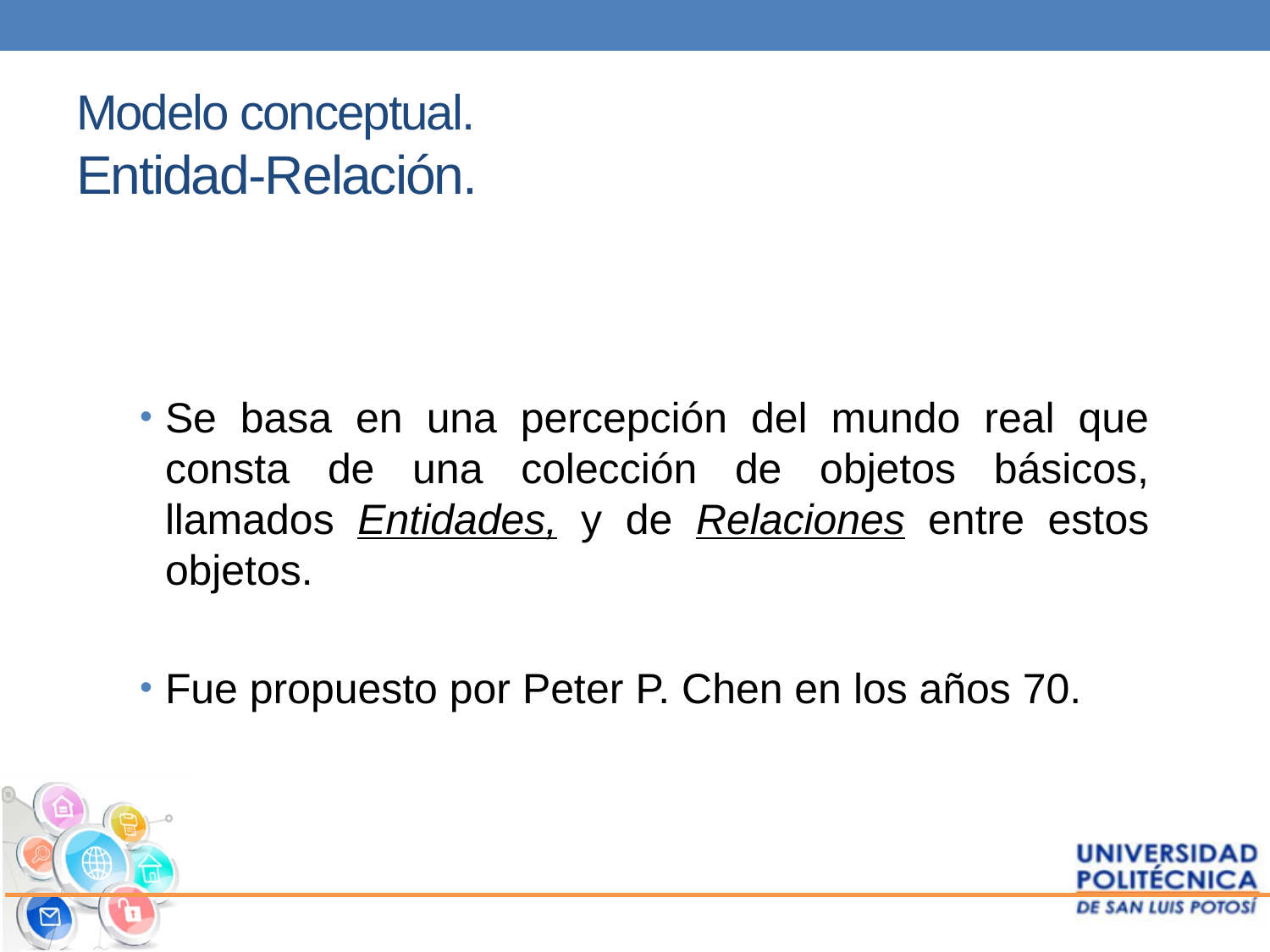

# Modelo conceptual. Entidad-Relación.

Se basa en una percepción del mundo real que consta de una colección de objetos básicos, llamados Entidades, y de Relaciones entre estos objetos.

Fue propuesto por Peter P. Chen en los años 70.